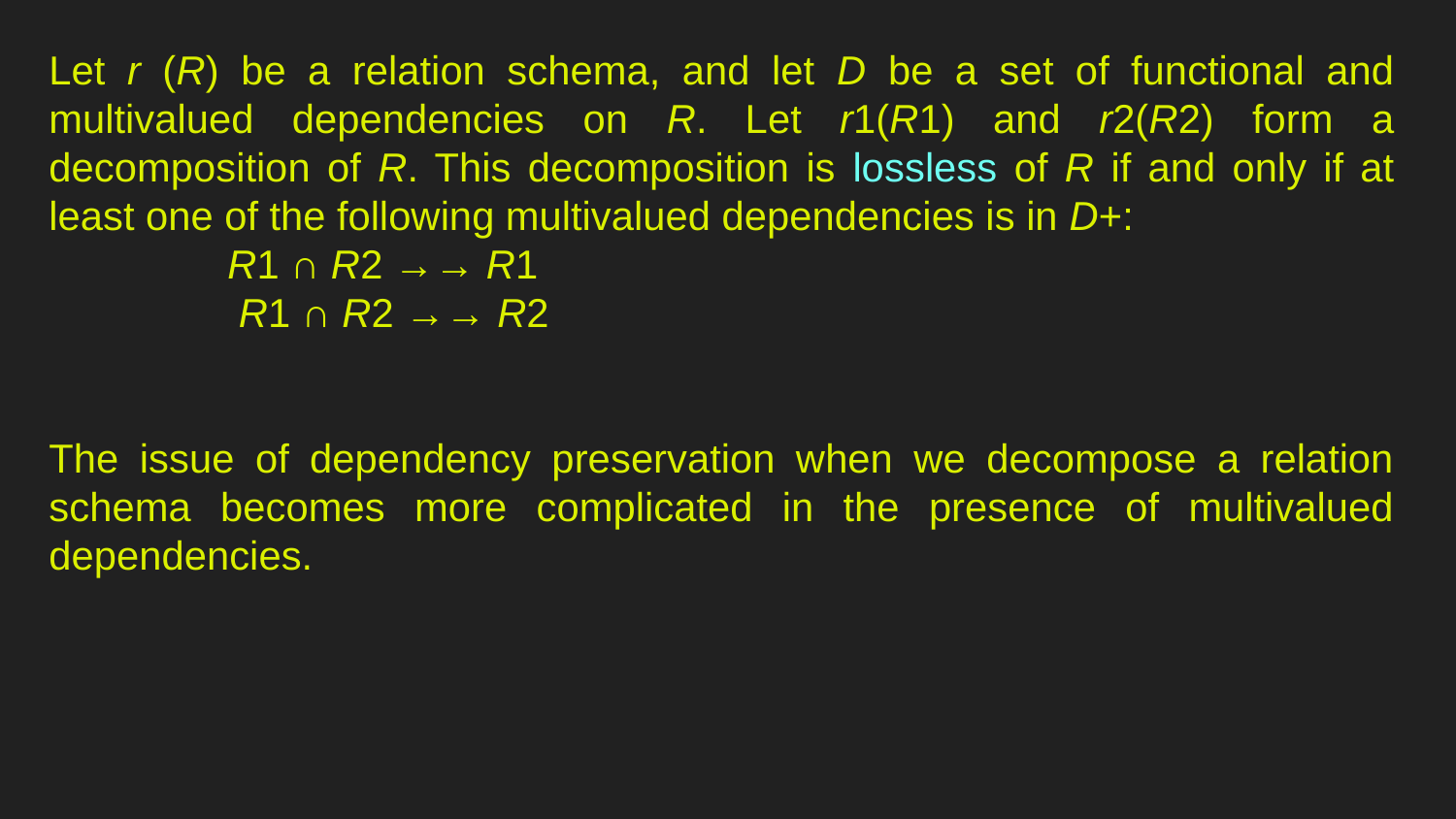

Let r (R) be a relation schema, and let D be a set of functional and multivalued dependencies on R. Let r1(R1) and r2(R2) form a decomposition of R. This decomposition is lossless of R if and only if at least one of the following multivalued dependencies is in D+:
                R1 ∩ R2 →→ R1
                 R1 ∩ R2 →→ R2

The issue of dependency preservation when we decompose a relation schema becomes more complicated in the presence of multivalued dependencies.